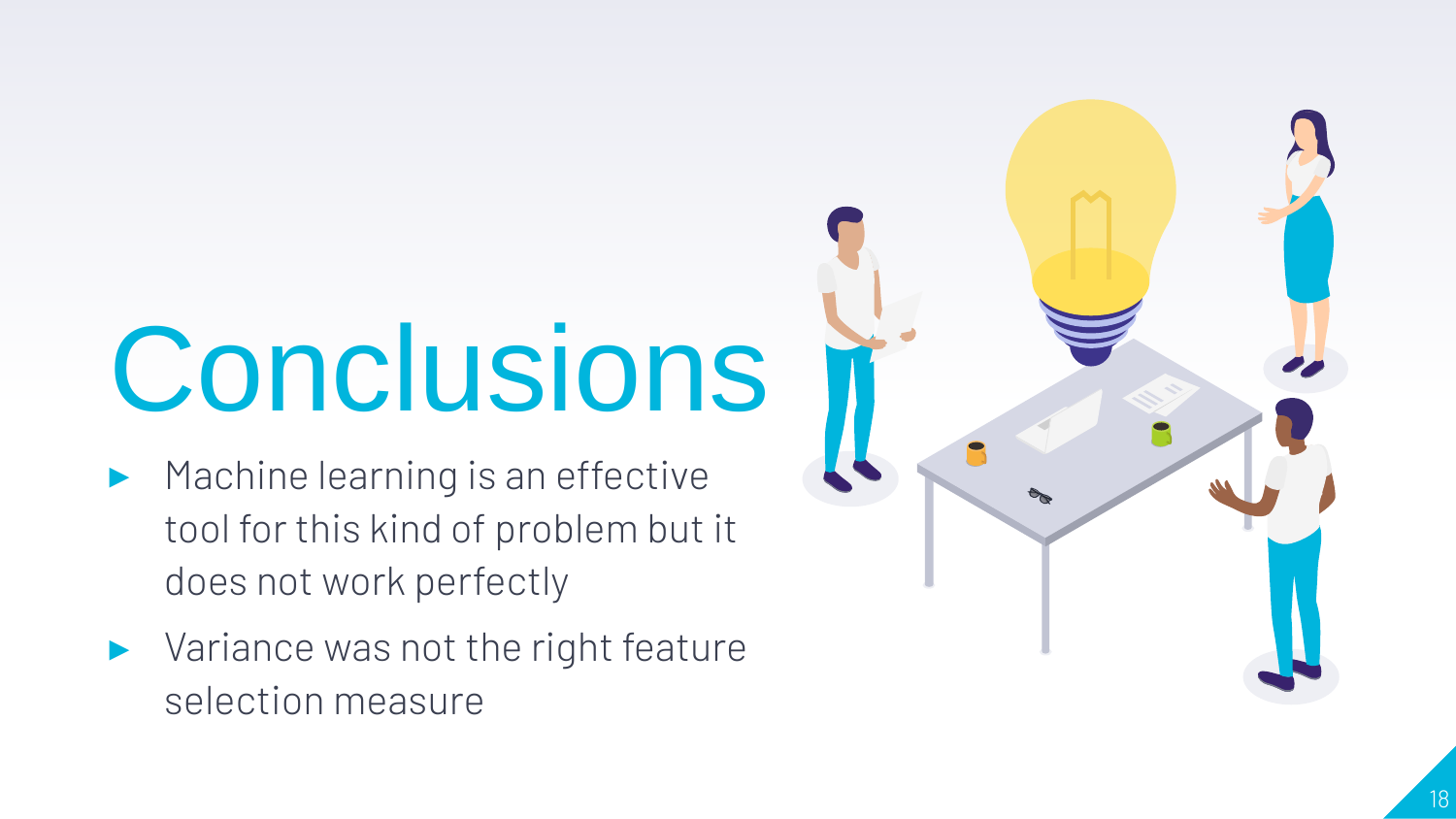

Conclusions
Machine learning is an effective tool for this kind of problem but it does not work perfectly
Variance was not the right feature selection measure
18